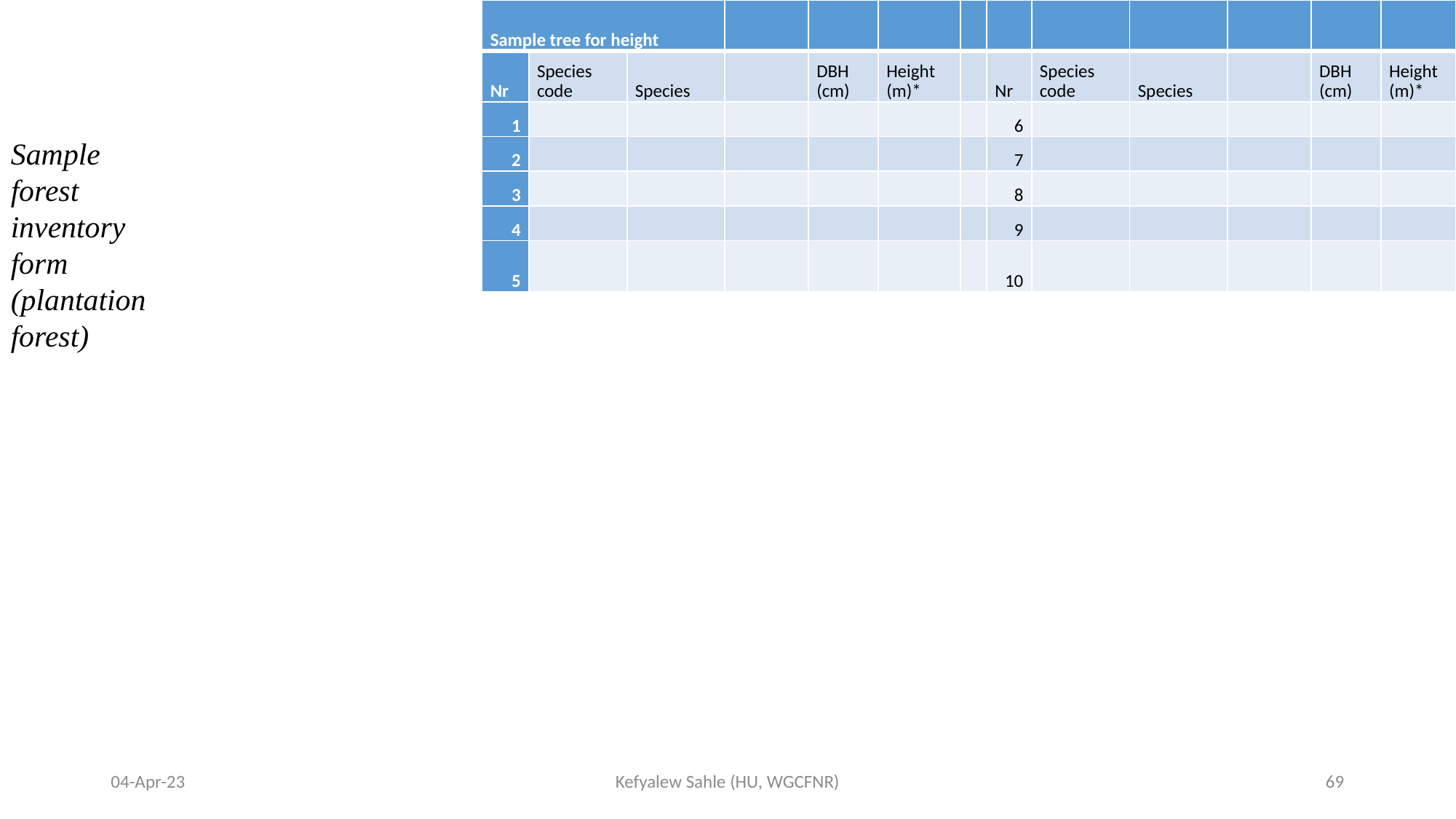

| Sample tree for height |  |  |  |  |  |  |  |  |  |  |  |  |
| --- | --- | --- | --- | --- | --- | --- | --- | --- | --- | --- | --- | --- |
| Nr | Species code | Species |  | DBH (cm) | Height (m)\* |  | Nr | Species code | Species |  | DBH (cm) | Height (m)\* |
| 1 |  |  |  |  |  |  | 6 |  |  |  |  |  |
| 2 |  |  |  |  |  |  | 7 |  |  |  |  |  |
| 3 |  |  |  |  |  |  | 8 |  |  |  |  |  |
| 4 |  |  |  |  |  |  | 9 |  |  |  |  |  |
| 5 |  |  |  |  |  |  | 10 |  |  |  |  |  |
Sample forest inventory form (plantation forest)
04-Apr-23
Kefyalew Sahle (HU, WGCFNR)
69